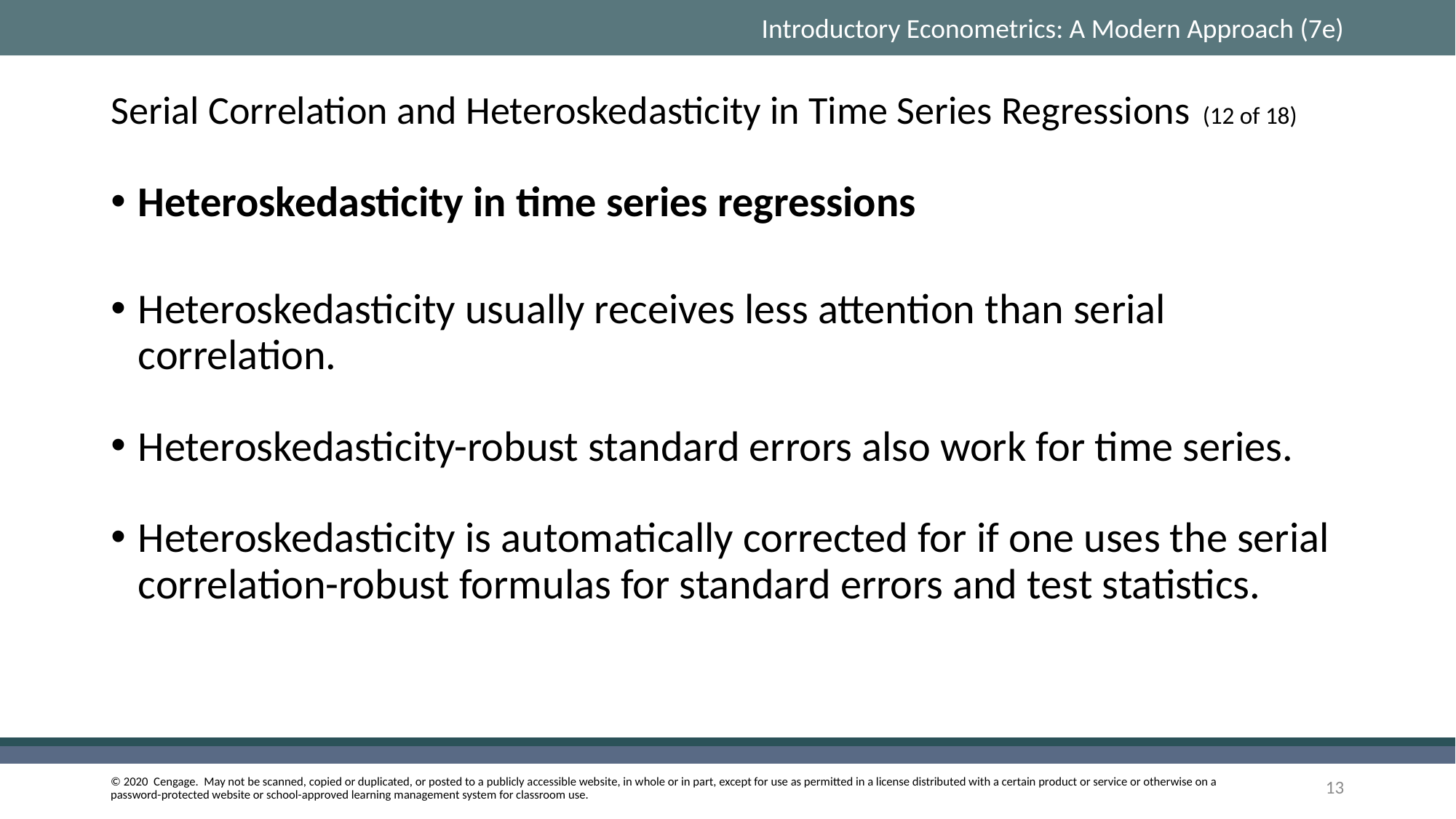

# Serial Correlation and Heteroskedasticity in Time Series Regressions (12 of 18)
Heteroskedasticity in time series regressions

Heteroskedasticity usually receives less attention than serial correlation.

Heteroskedasticity-robust standard errors also work for time series.

Heteroskedasticity is automatically corrected for if one uses the serial correlation-robust formulas for standard errors and test statistics.
13